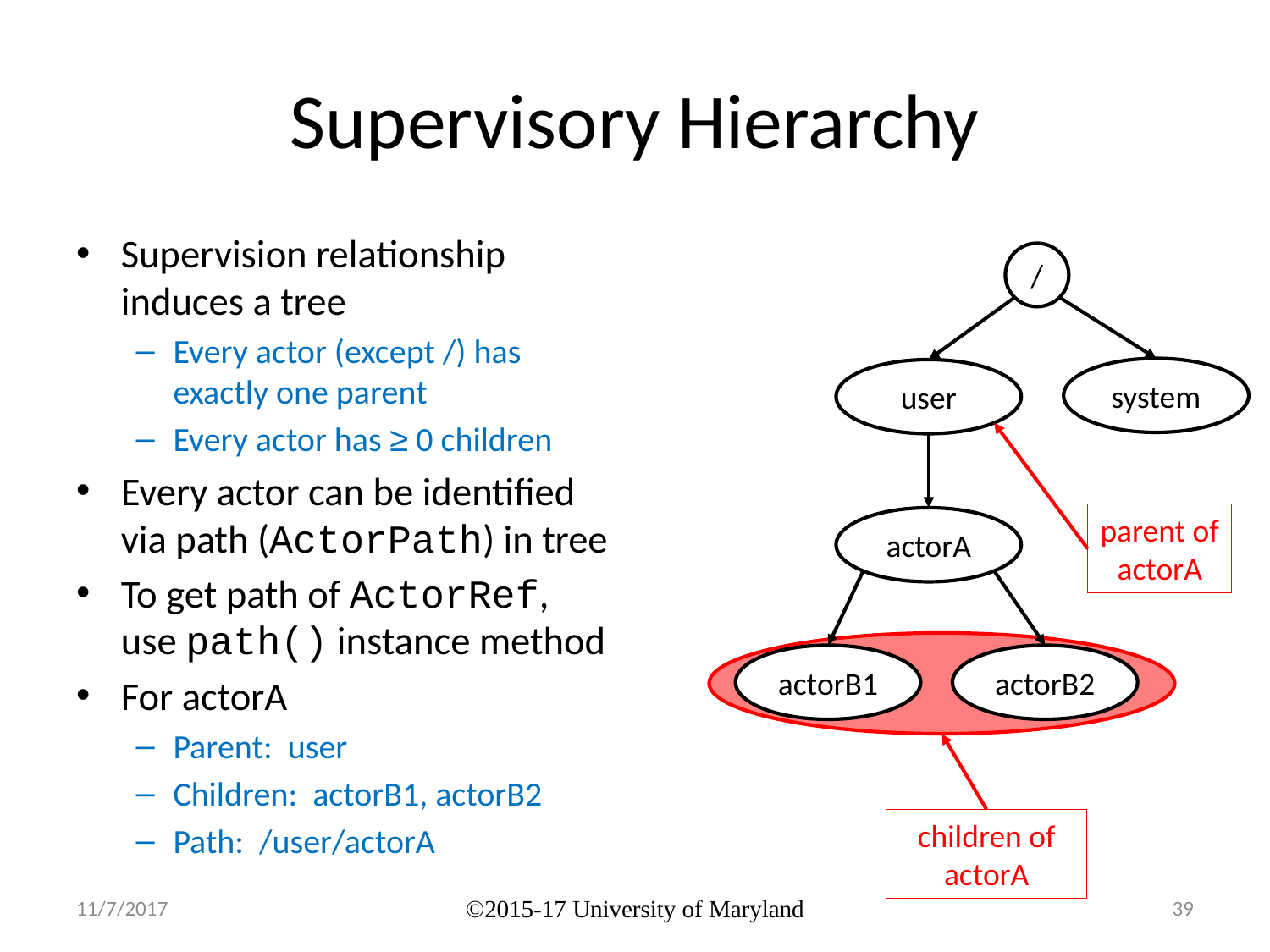

# Supervisory Hierarchy
Supervision relationship induces a tree
Every actor (except /) has exactly one parent
Every actor has ≥ 0 children
Every actor can be identified via path (ActorPath) in tree
To get path of ActorRef, use path() instance method
For actorA
Parent:  user
Children:  actorB1, actorB2
Path:  /user/actorA
/
system
user
parent of
actorA
actorA

actorB1
actorB2
children of
actorA
11/7/2017
©2015-17 University of Maryland
39